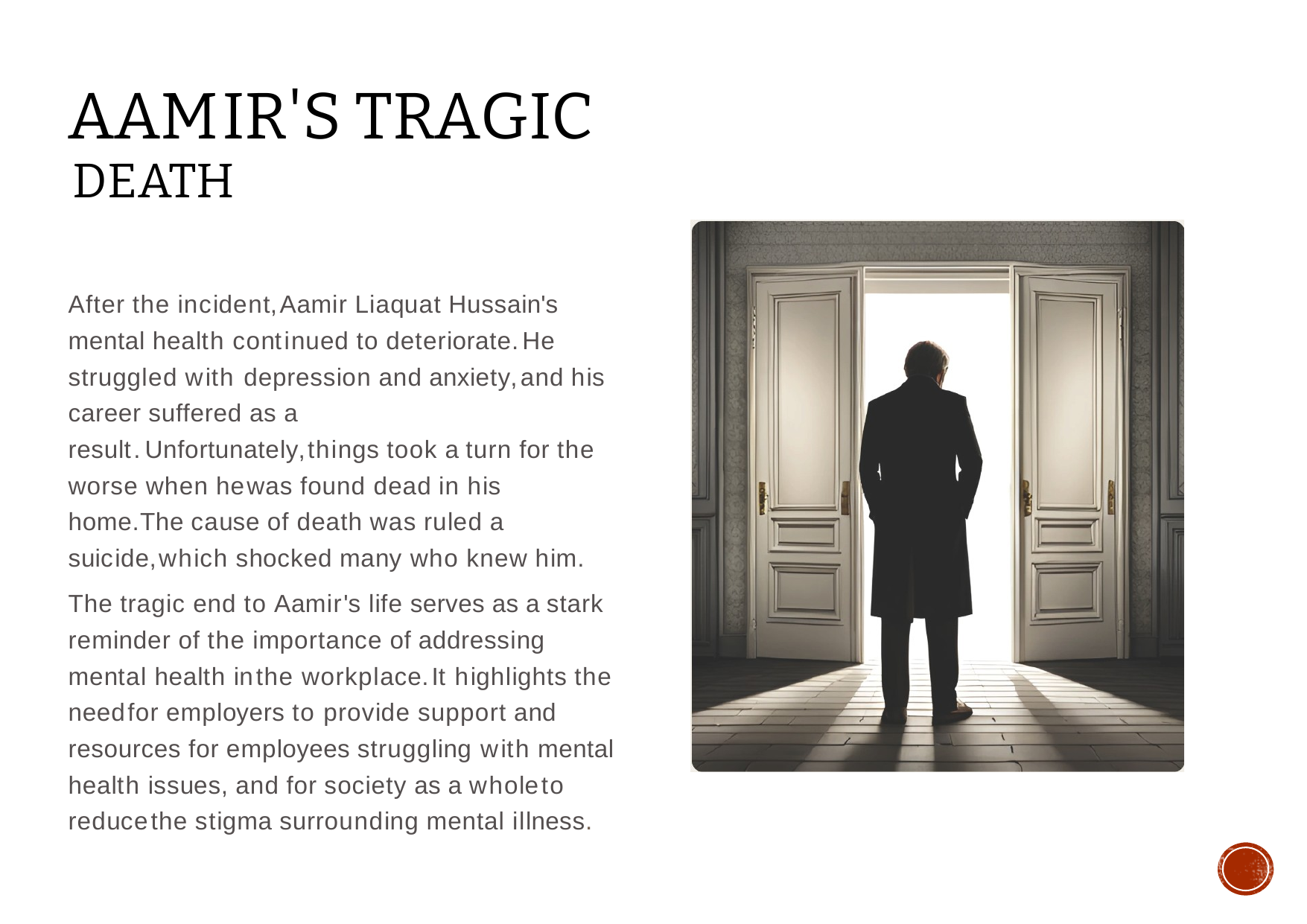

# Aamir's Tragic
Death

After the incident,Aamir Liaquat Hussain's mental health continued to deteriorate.He struggled with depression and anxiety,and his career suffered as a result.Unfortunately,things took a turn for the worse when hewas found dead in his home.The cause of death was ruled a suicide,which shocked many who knew him.
The tragic end to Aamir's life serves as a stark reminder of the importance of addressing mental health inthe workplace.It highlights the needfor employers to provide support and resources for employees struggling with mental health issues, and for society as a wholeto reducethe stigma surrounding mental illness.